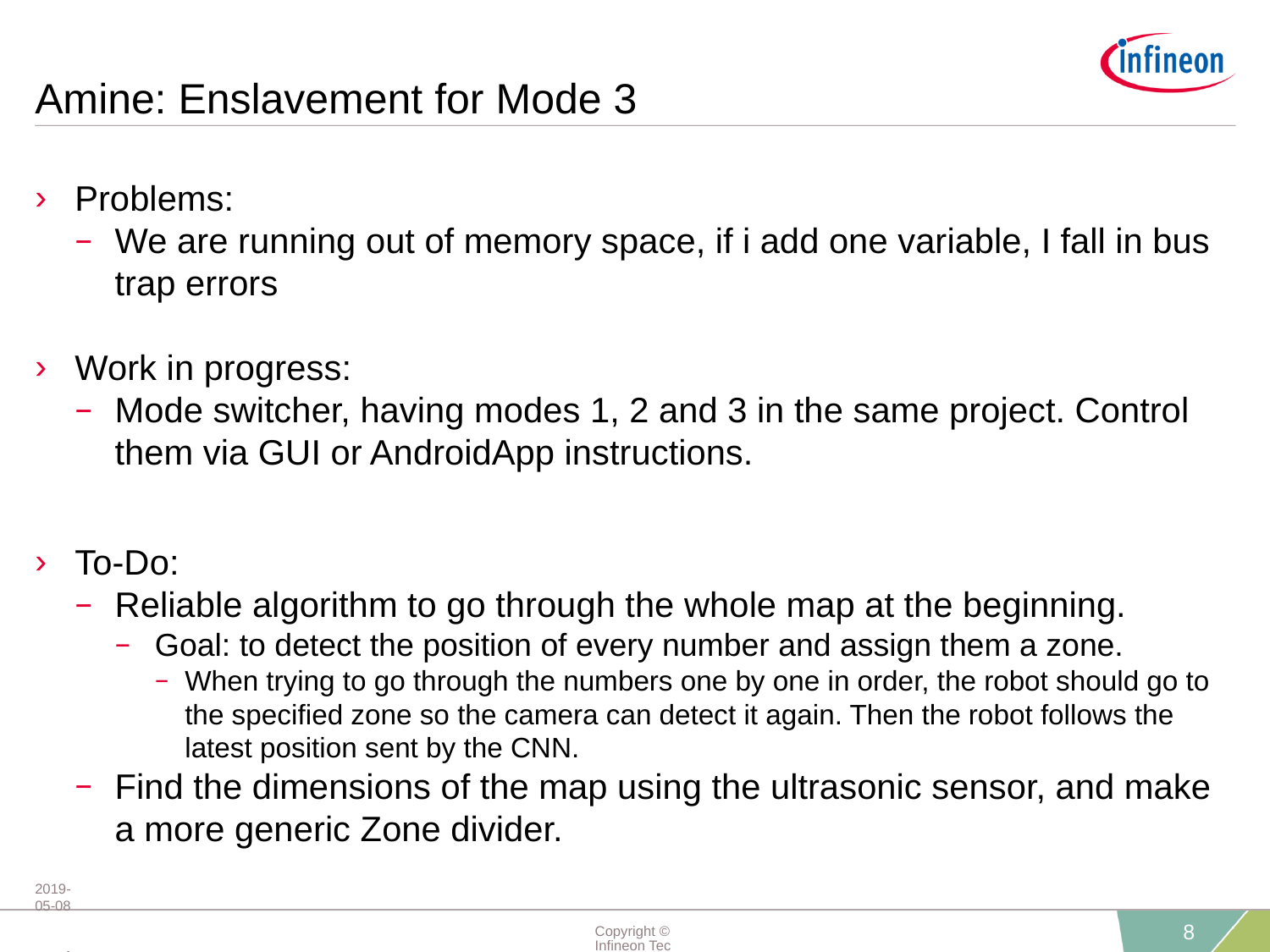

# Amine: Enslavement for Mode 3
Problems:
We are running out of memory space, if i add one variable, I fall in bus trap errors

Work in progress:
Mode switcher, having modes 1, 2 and 3 in the same project. Control them via GUI or AndroidApp instructions.

To-Do:
Reliable algorithm to go through the whole map at the beginning.
Goal: to detect the position of every number and assign them a zone.
When trying to go through the numbers one by one in order, the robot should go to the specified zone so the camera can detect it again. Then the robot follows the latest position sent by the CNN.
Find the dimensions of the map using the ultrasonic sensor, and make a more generic Zone divider.
2019-05-08             restricted
Copyright © Infineon Technologies AG 2019. All rights reserved.
8